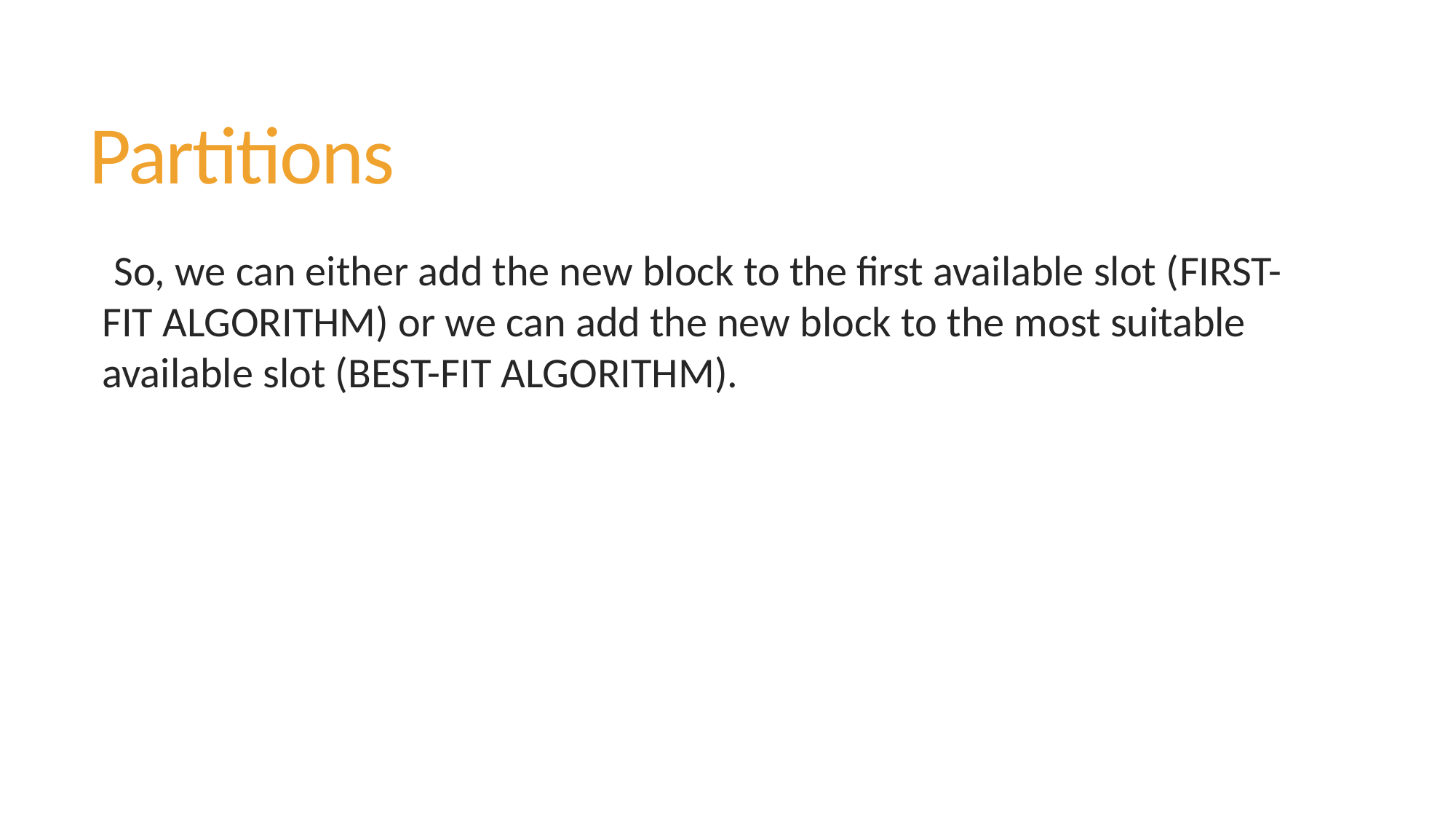

# Partitions
So, we can either add the new block to the first available slot (FIRST-FIT ALGORITHM) or we can add the new block to the most suitable available slot (BEST-FIT ALGORITHM).